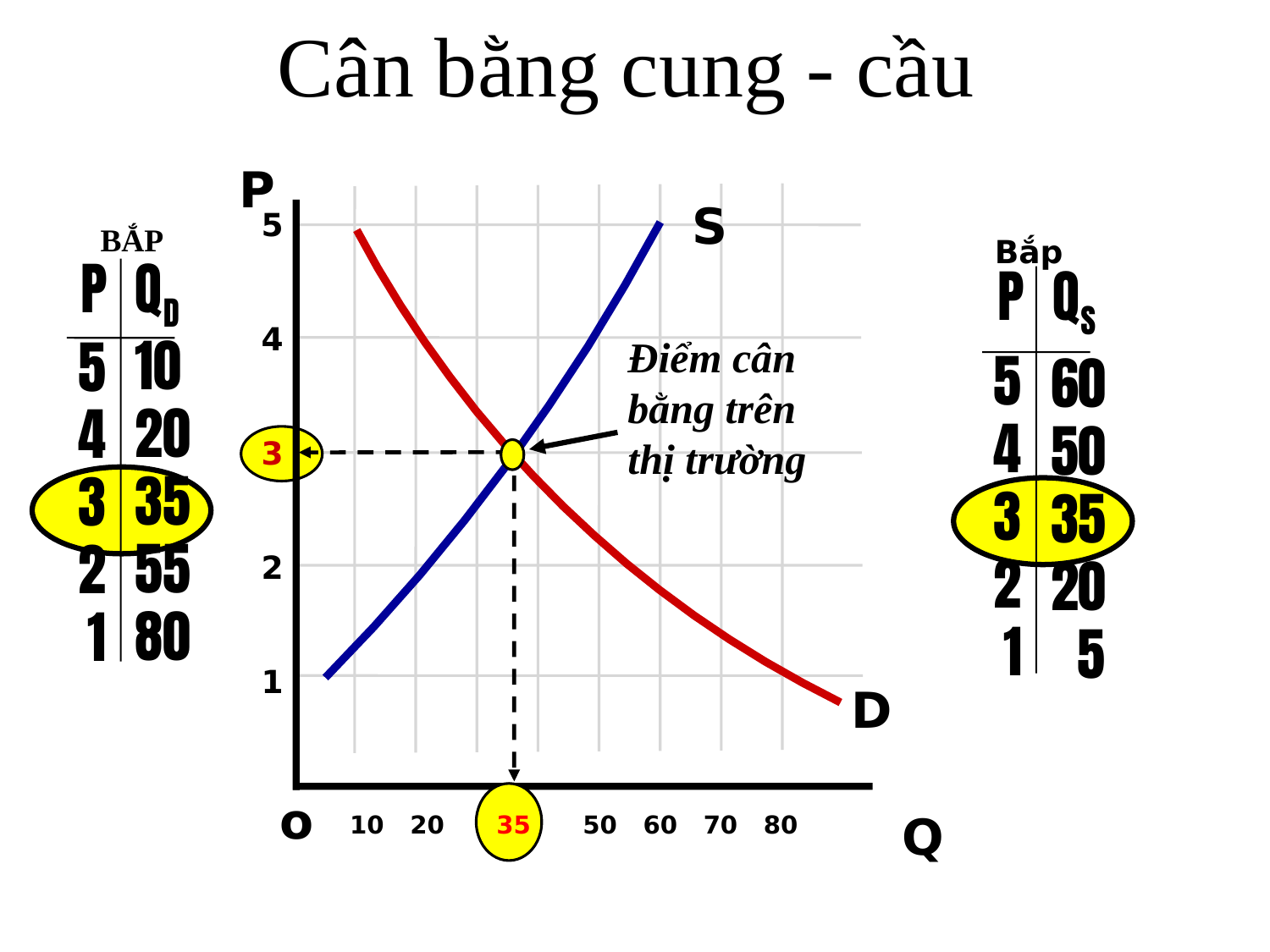

# Cân bằng cung - cầu

P
S
5

4

3

2

1

BẮP

Bắp

P
QD

P
QS

Điểm cân bằng trên thị trường
10
20
35
55
80
5
4
3
2
1
5
4
3
2
1
60
50
35
20
  5

D
o

Q
10   20      35      50   60   70   80